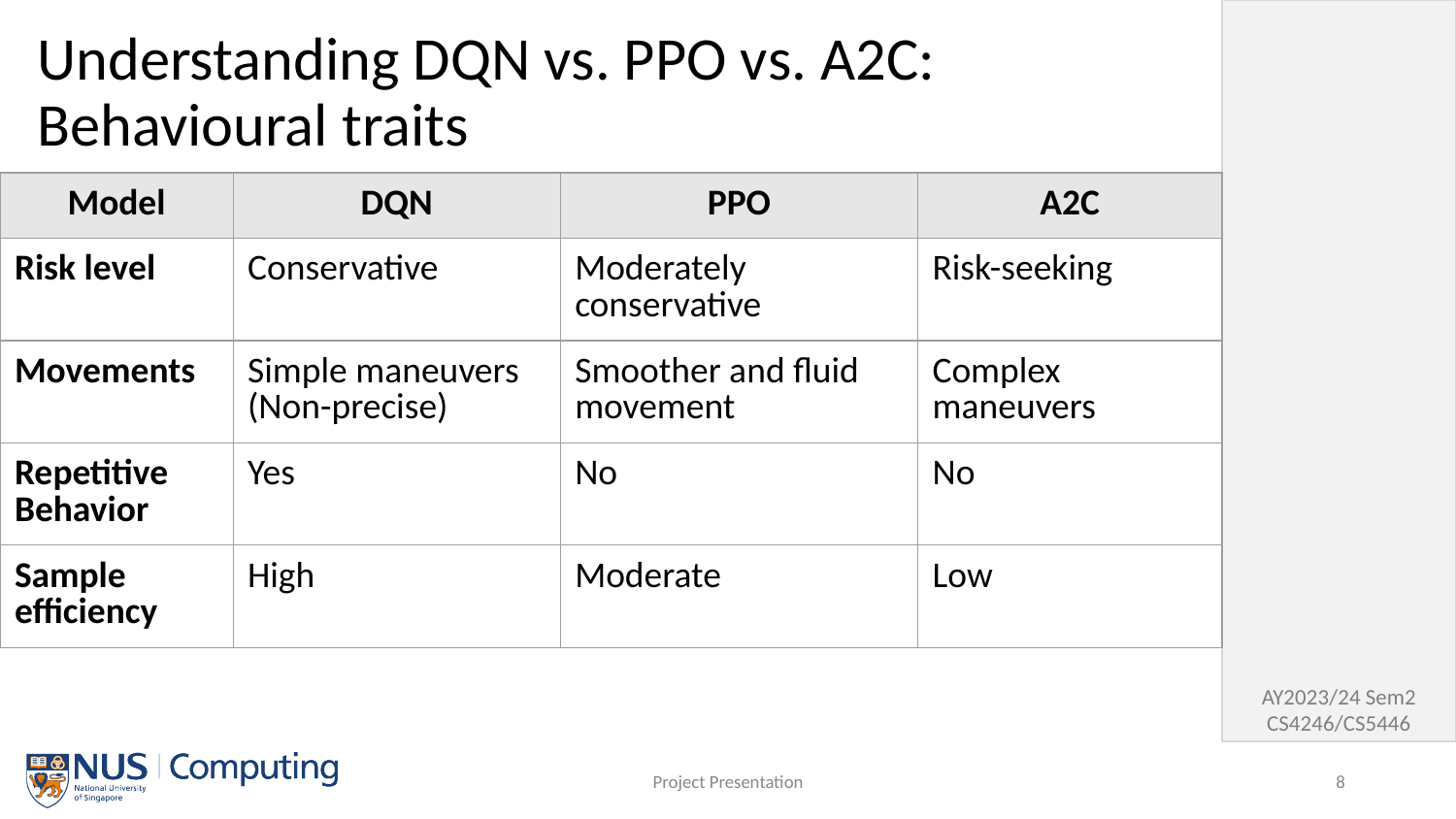

# Understanding DQN vs. PPO vs. A2C: Behavioural traits
| Model | DQN | PPO | A2C |
| --- | --- | --- | --- |
| Risk level | Conservative | Moderately conservative | Risk-seeking |
| Movements | Simple maneuvers (Non-precise) | Smoother and fluid movement | Complex maneuvers |
| Repetitive Behavior | Yes | No | No |
| Sample efficiency | High | Moderate | Low |
Project Presentation
8